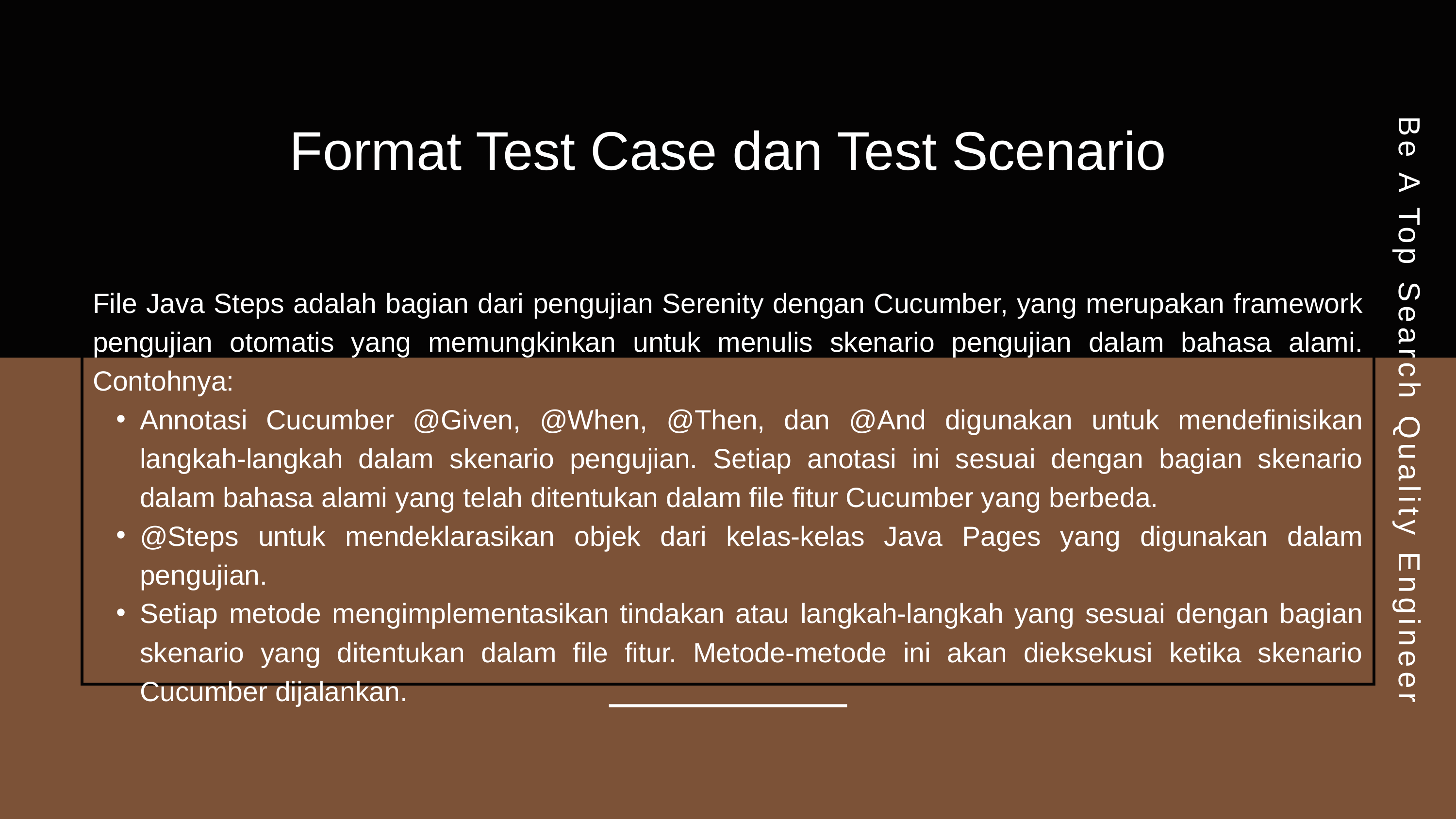

Format Test Case dan Test Scenario
File Java Steps adalah bagian dari pengujian Serenity dengan Cucumber, yang merupakan framework pengujian otomatis yang memungkinkan untuk menulis skenario pengujian dalam bahasa alami. Contohnya:
Annotasi Cucumber @Given, @When, @Then, dan @And digunakan untuk mendefinisikan langkah-langkah dalam skenario pengujian. Setiap anotasi ini sesuai dengan bagian skenario dalam bahasa alami yang telah ditentukan dalam file fitur Cucumber yang berbeda.
@Steps untuk mendeklarasikan objek dari kelas-kelas Java Pages yang digunakan dalam pengujian.
Setiap metode mengimplementasikan tindakan atau langkah-langkah yang sesuai dengan bagian skenario yang ditentukan dalam file fitur. Metode-metode ini akan dieksekusi ketika skenario Cucumber dijalankan.

Be A Top Search Quality Engineer